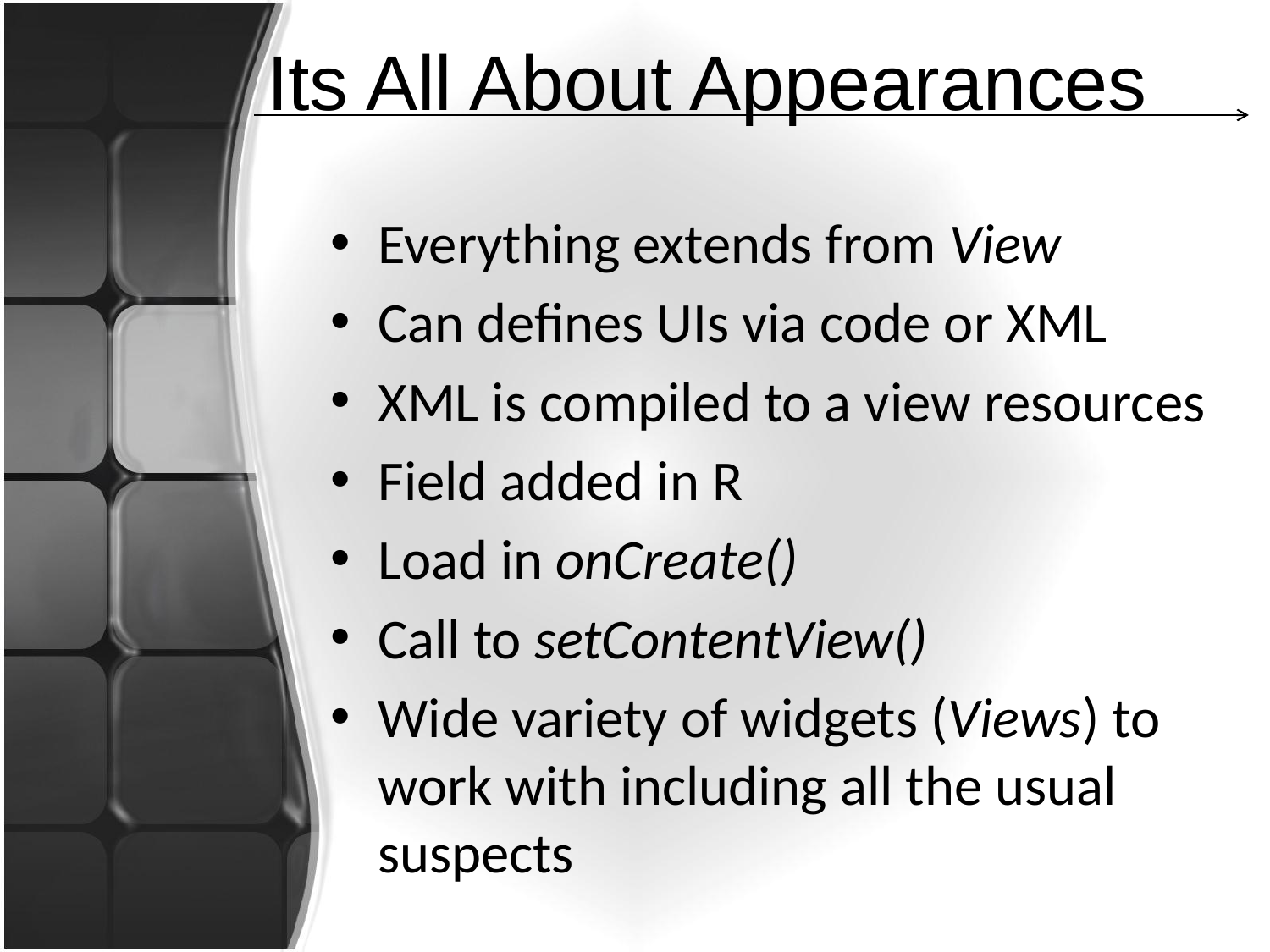

# Its All About Appearances
Everything extends from View
Can defines UIs via code or XML
XML is compiled to a view resources
Field added in R
Load in onCreate()
Call to setContentView()
Wide variety of widgets (Views) to work with including all the usual suspects